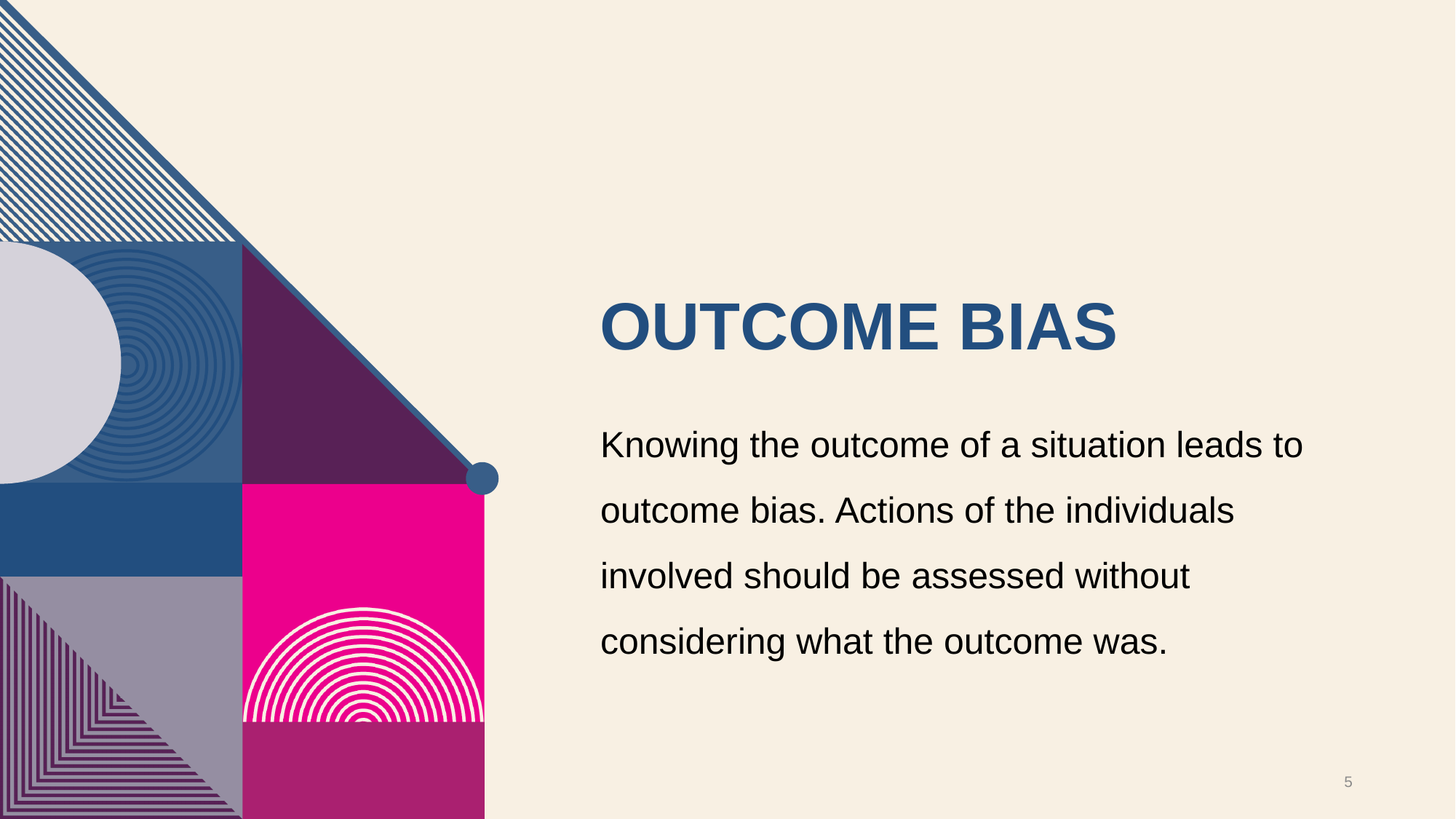

# Outcome bias
Knowing the outcome of a situation leads to outcome bias. Actions of the individuals involved should be assessed without considering what the outcome was.
5